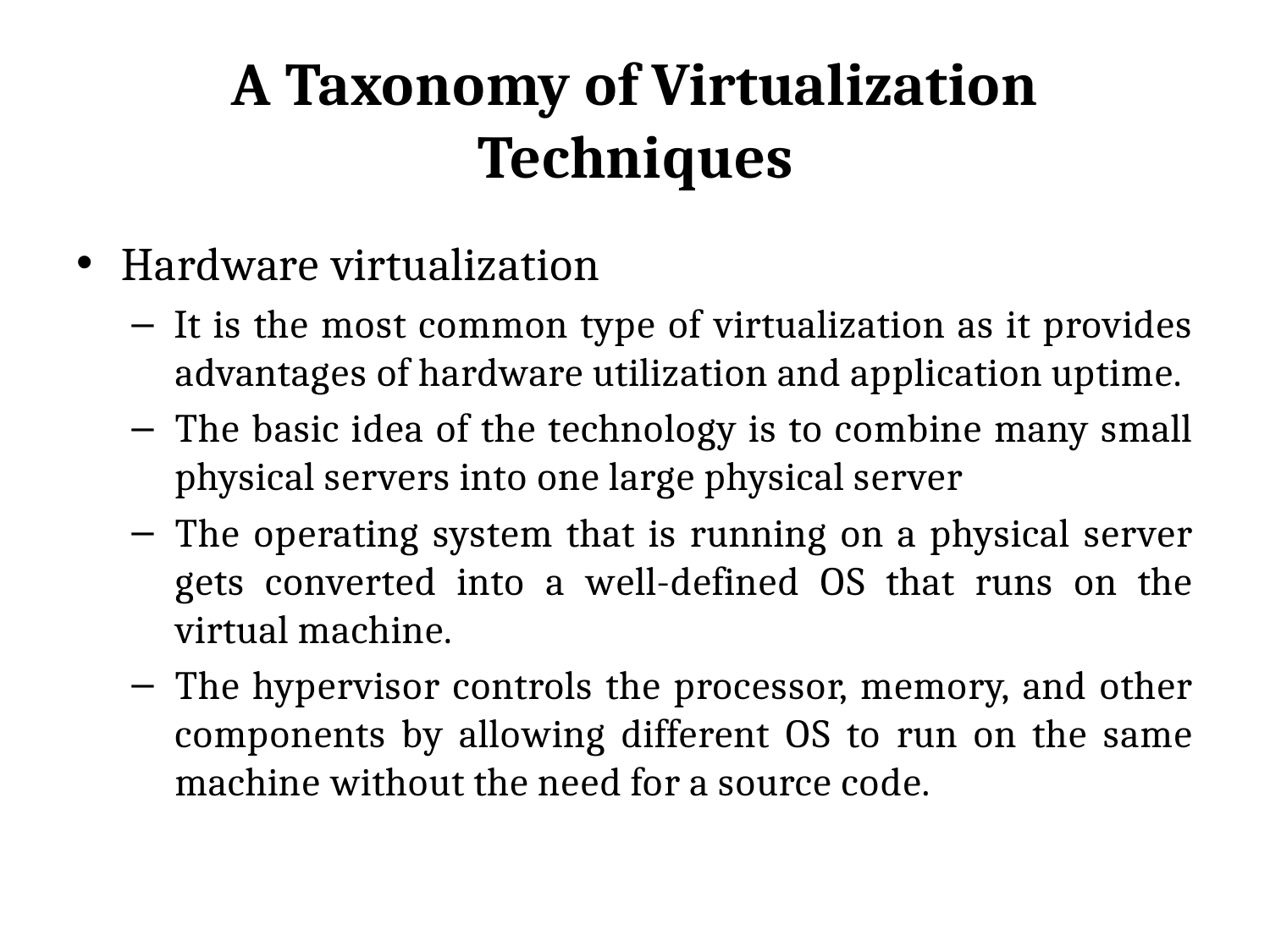

# A Taxonomy of Virtualization Techniques
Hardware virtualization
It is the most common type of virtualization as it provides advantages of hardware utilization and application uptime.
The basic idea of the technology is to combine many small physical servers into one large physical server
The operating system that is running on a physical server gets converted into a well-defined OS that runs on the virtual machine.
The hypervisor controls the processor, memory, and other components by allowing different OS to run on the same machine without the need for a source code.